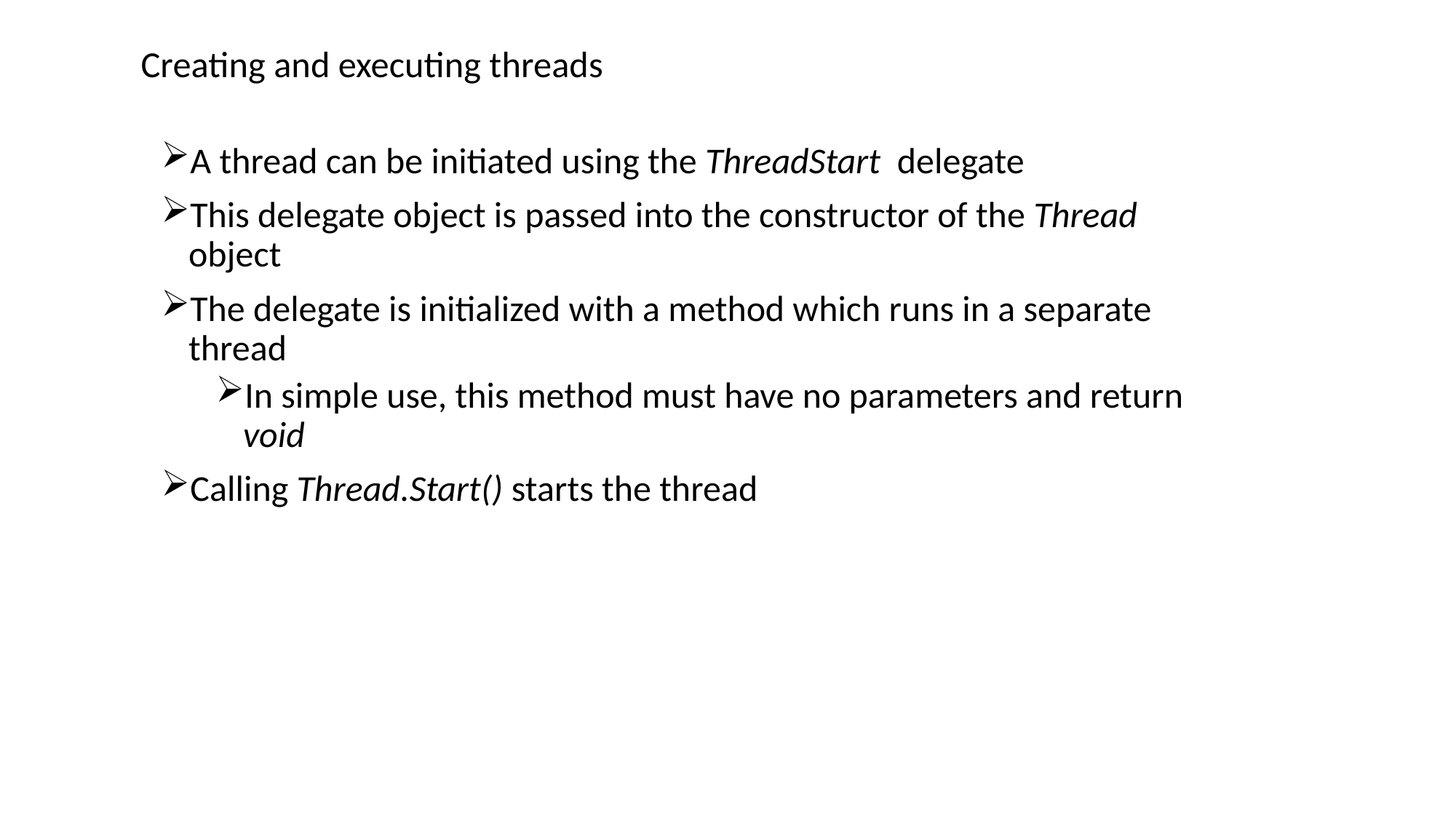

# Creating and executing threads
A thread can be initiated using the ThreadStart  delegate
This delegate object is passed into the constructor of the Thread object
The delegate is initialized with a method which runs in a separate thread
In simple use, this method must have no parameters and return void
Calling Thread.Start() starts the thread